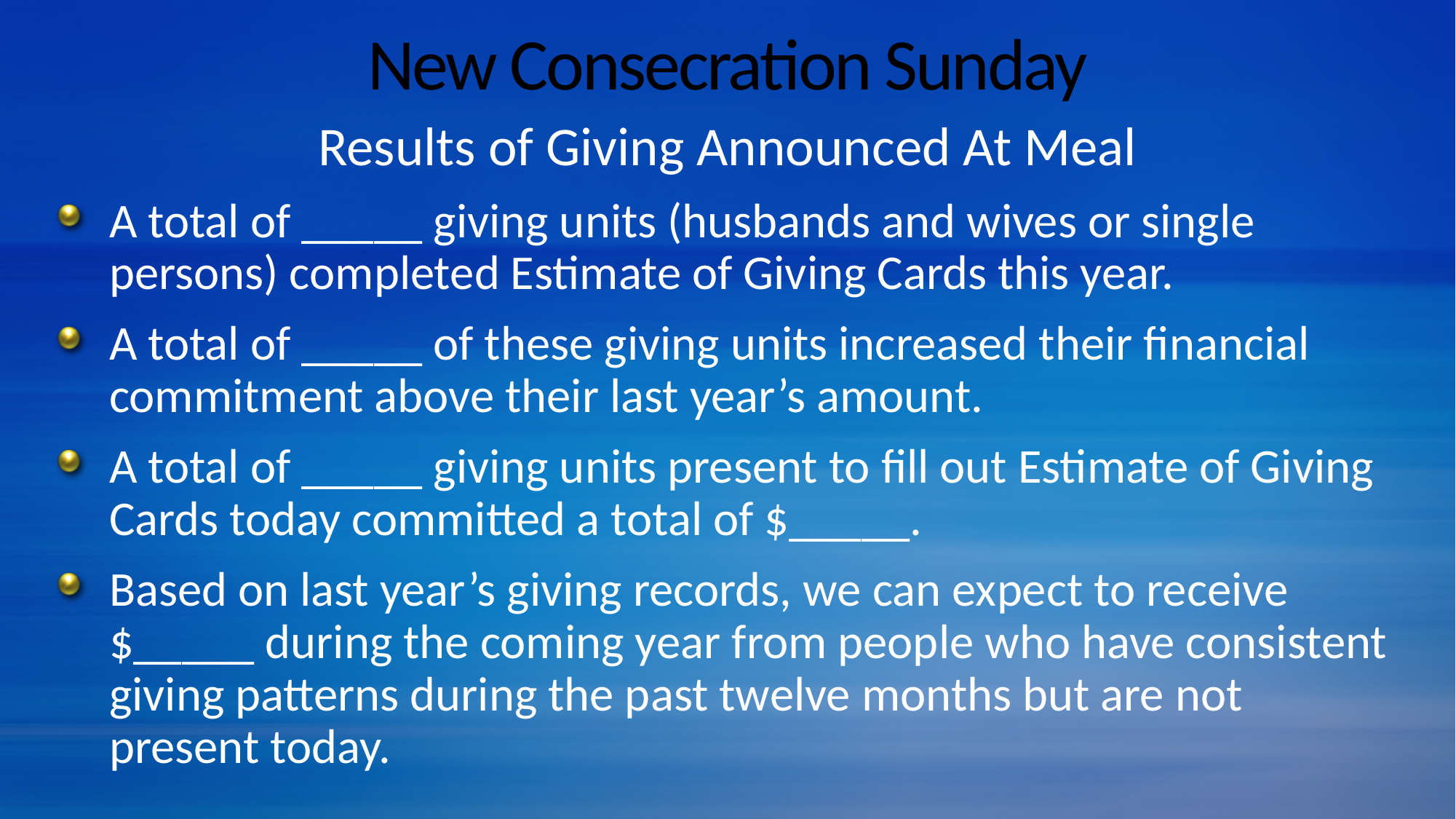

# New Consecration Sunday
Results of Giving Announced At Meal
A total of _____ giving units (husbands and wives or single persons) completed Estimate of Giving Cards this year.
A total of _____ of these giving units increased their financial commitment above their last year’s amount.
A total of _____ giving units present to fill out Estimate of Giving Cards today committed a total of $_____.
Based on last year’s giving records, we can expect to receive  $_____ during the coming year from people who have consistent giving patterns during the past twelve months but are not present today.